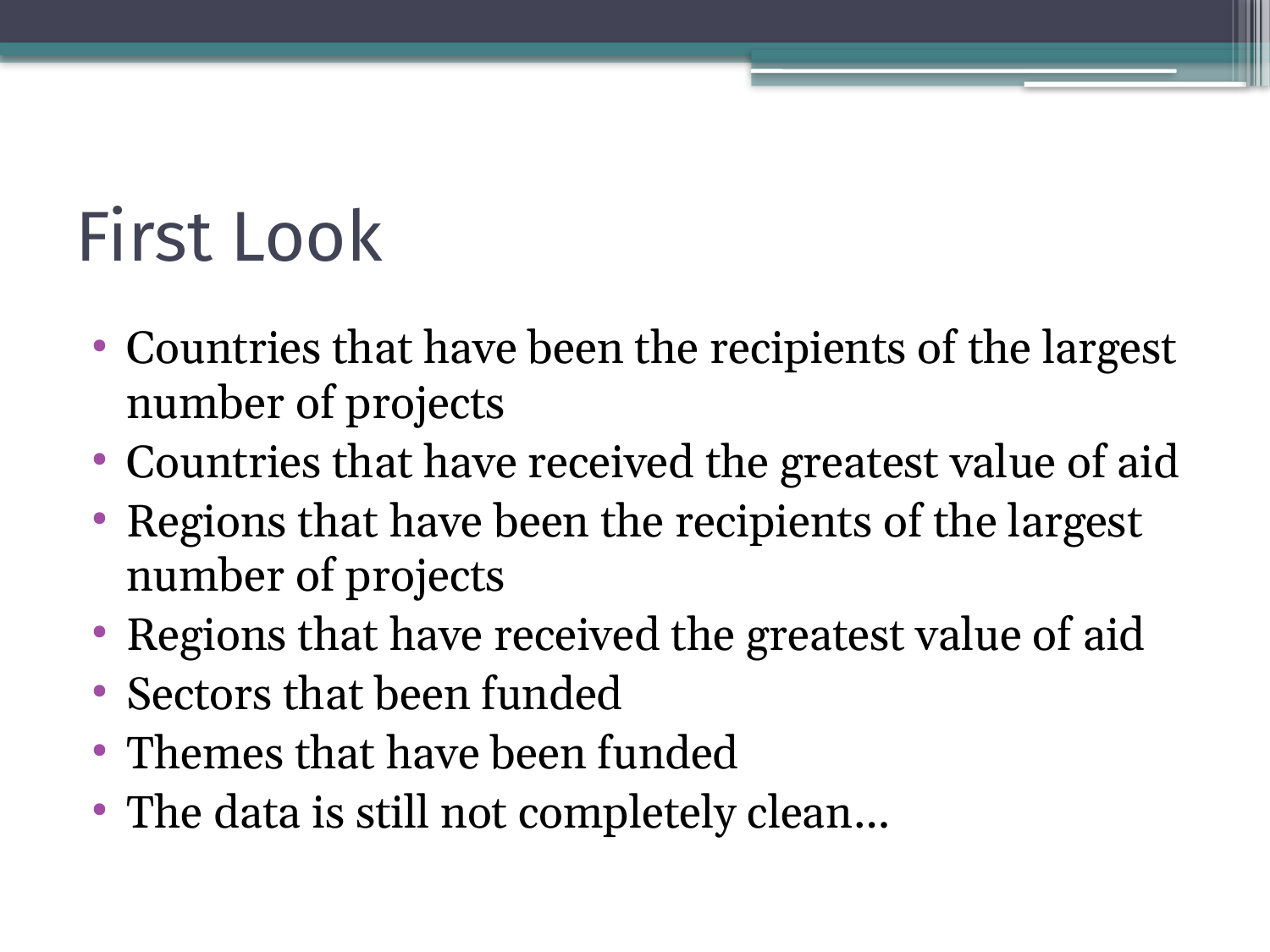

# First Look
Countries that have been the recipients of the largest number of projects
Countries that have received the greatest value of aid
Regions that have been the recipients of the largest number of projects
Regions that have received the greatest value of aid
Sectors that been funded
Themes that have been funded
The data is still not completely clean…